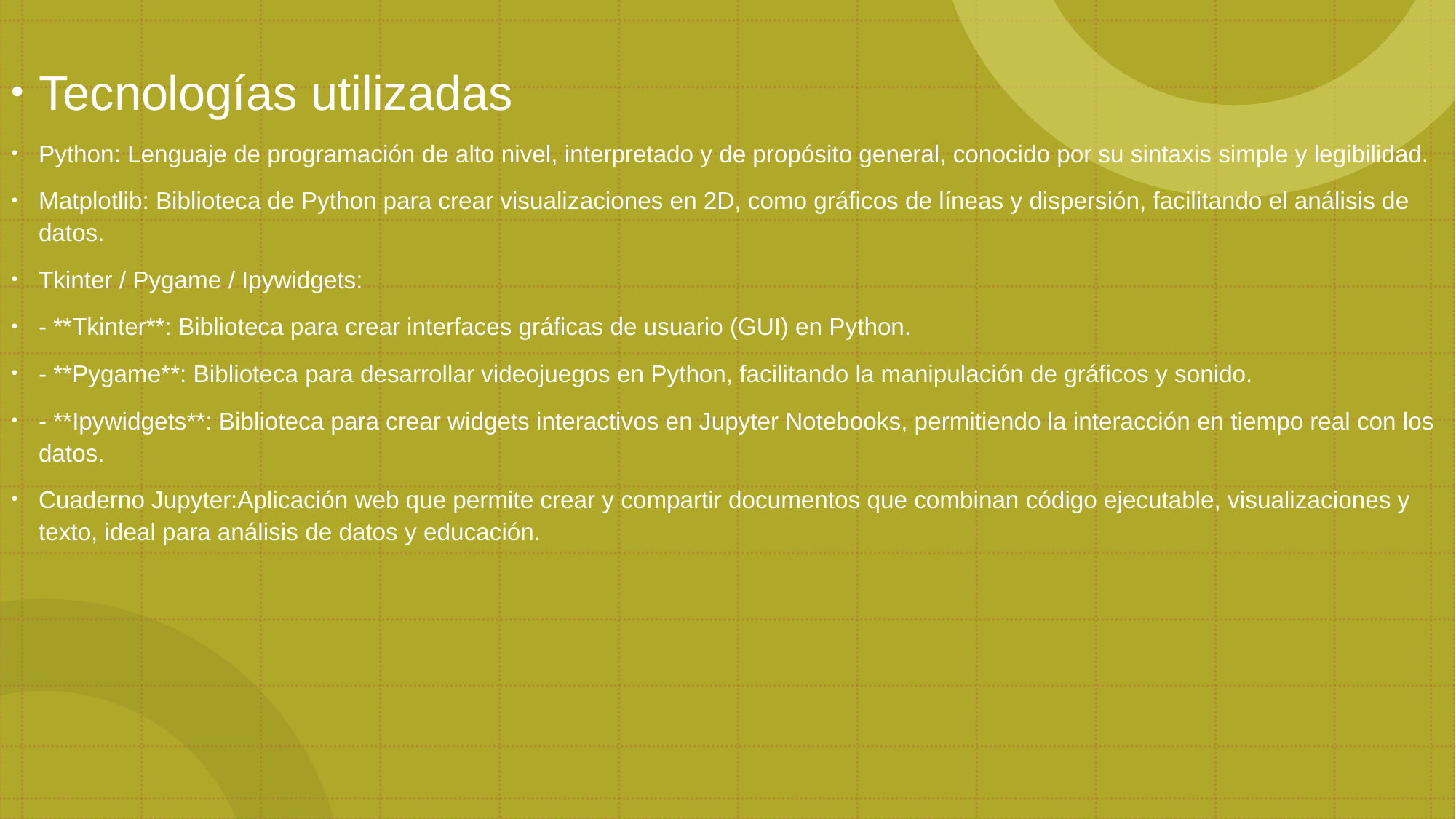

Tecnologías utilizadas
Python: Lenguaje de programación de alto nivel, interpretado y de propósito general, conocido por su sintaxis simple y legibilidad.
Matplotlib: Biblioteca de Python para crear visualizaciones en 2D, como gráficos de líneas y dispersión, facilitando el análisis de datos.
Tkinter / Pygame / Ipywidgets:
- **Tkinter**: Biblioteca para crear interfaces gráficas de usuario (GUI) en Python.
- **Pygame**: Biblioteca para desarrollar videojuegos en Python, facilitando la manipulación de gráficos y sonido.
- **Ipywidgets**: Biblioteca para crear widgets interactivos en Jupyter Notebooks, permitiendo la interacción en tiempo real con los datos.
Cuaderno Jupyter:Aplicación web que permite crear y compartir documentos que combinan código ejecutable, visualizaciones y texto, ideal para análisis de datos y educación.